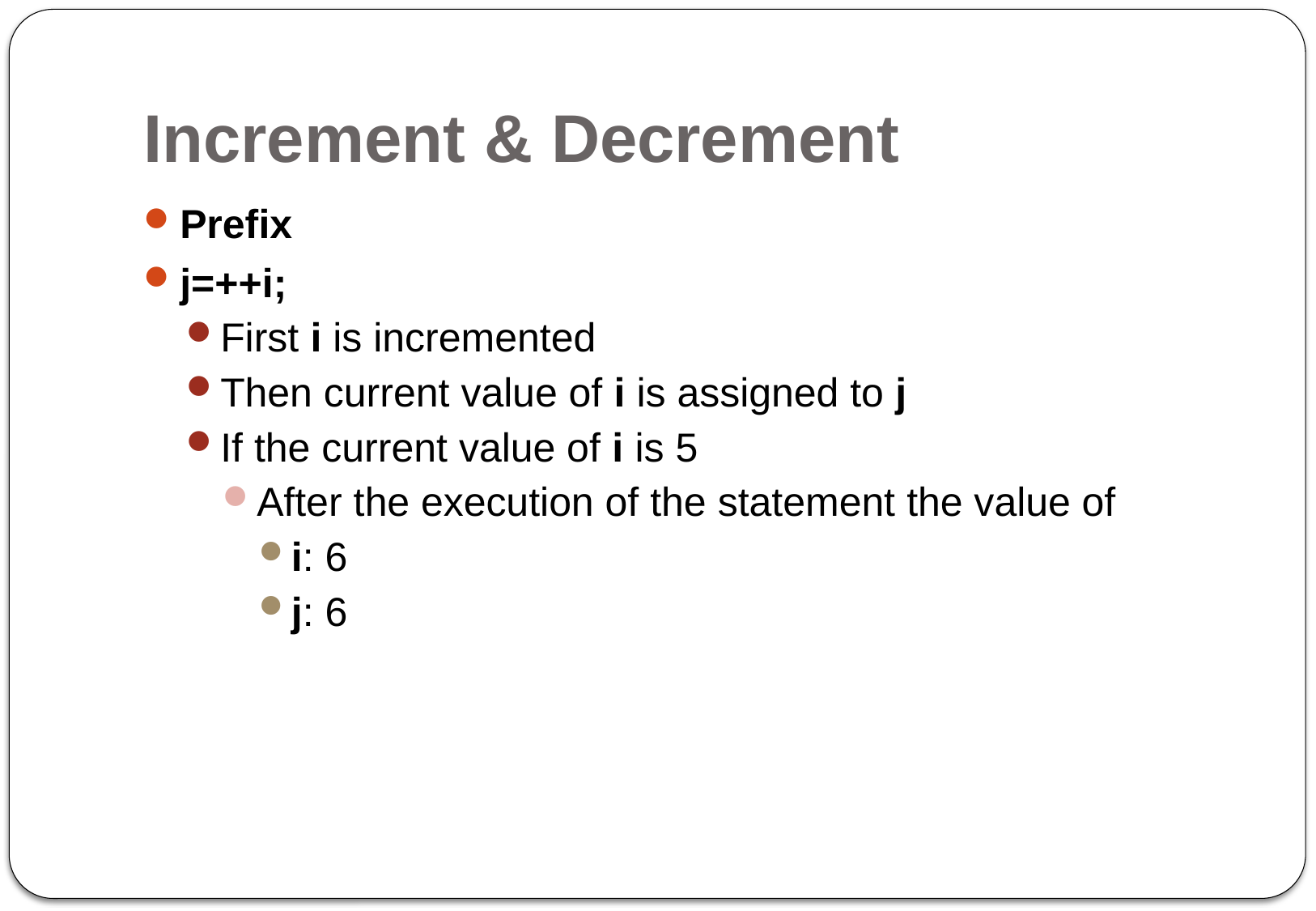

# Increment & Decrement
Prefix
j=++i;
First i is incremented
Then current value of i is assigned to j
If the current value of i is 5
After the execution of the statement the value of
i: 6
j: 6